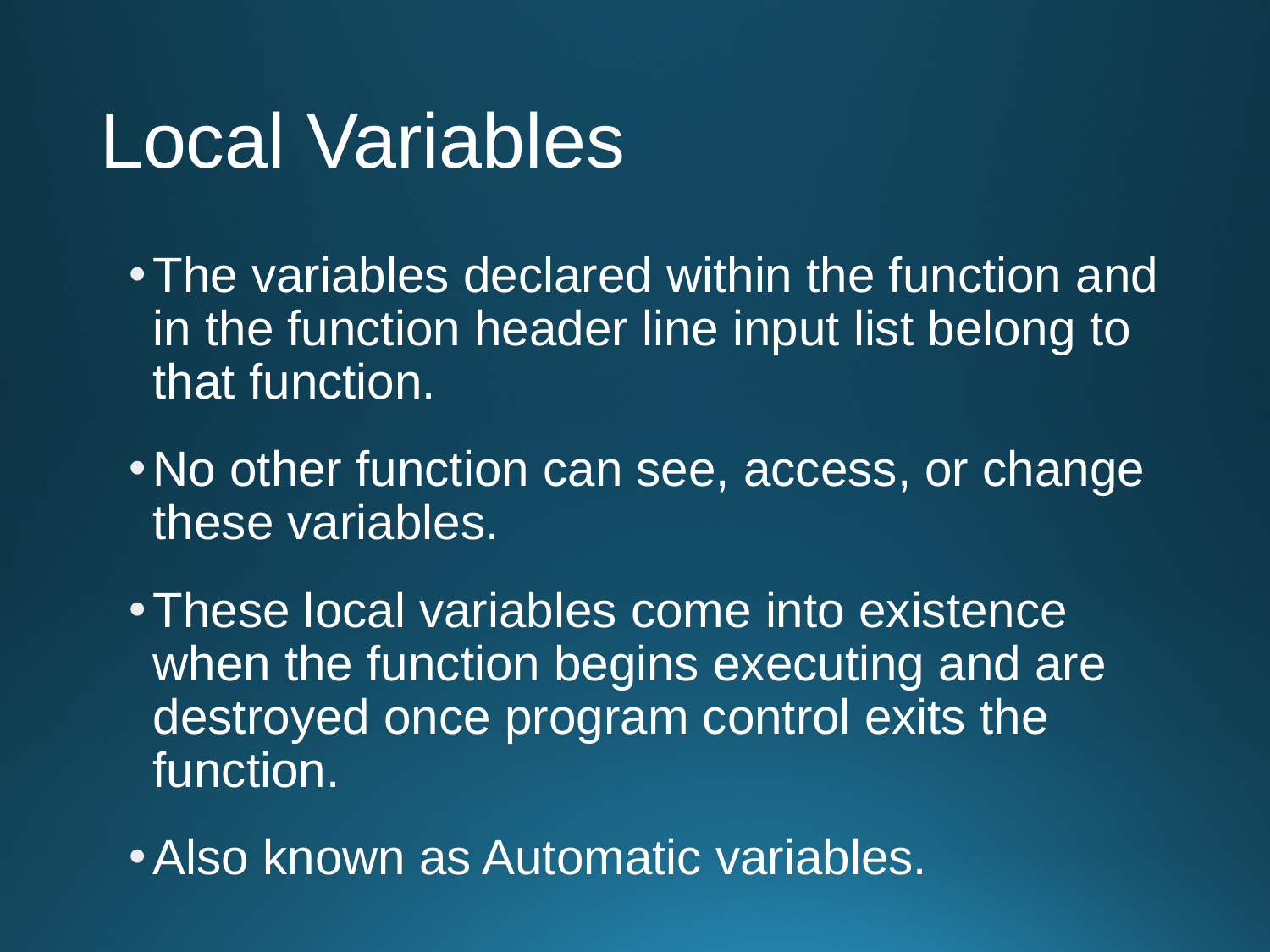

# Local Variables
The variables declared within the function and in the function header line input list belong to that function.
No other function can see, access, or change these variables.
These local variables come into existence when the function begins executing and are destroyed once program control exits the function.
Also known as Automatic variables.